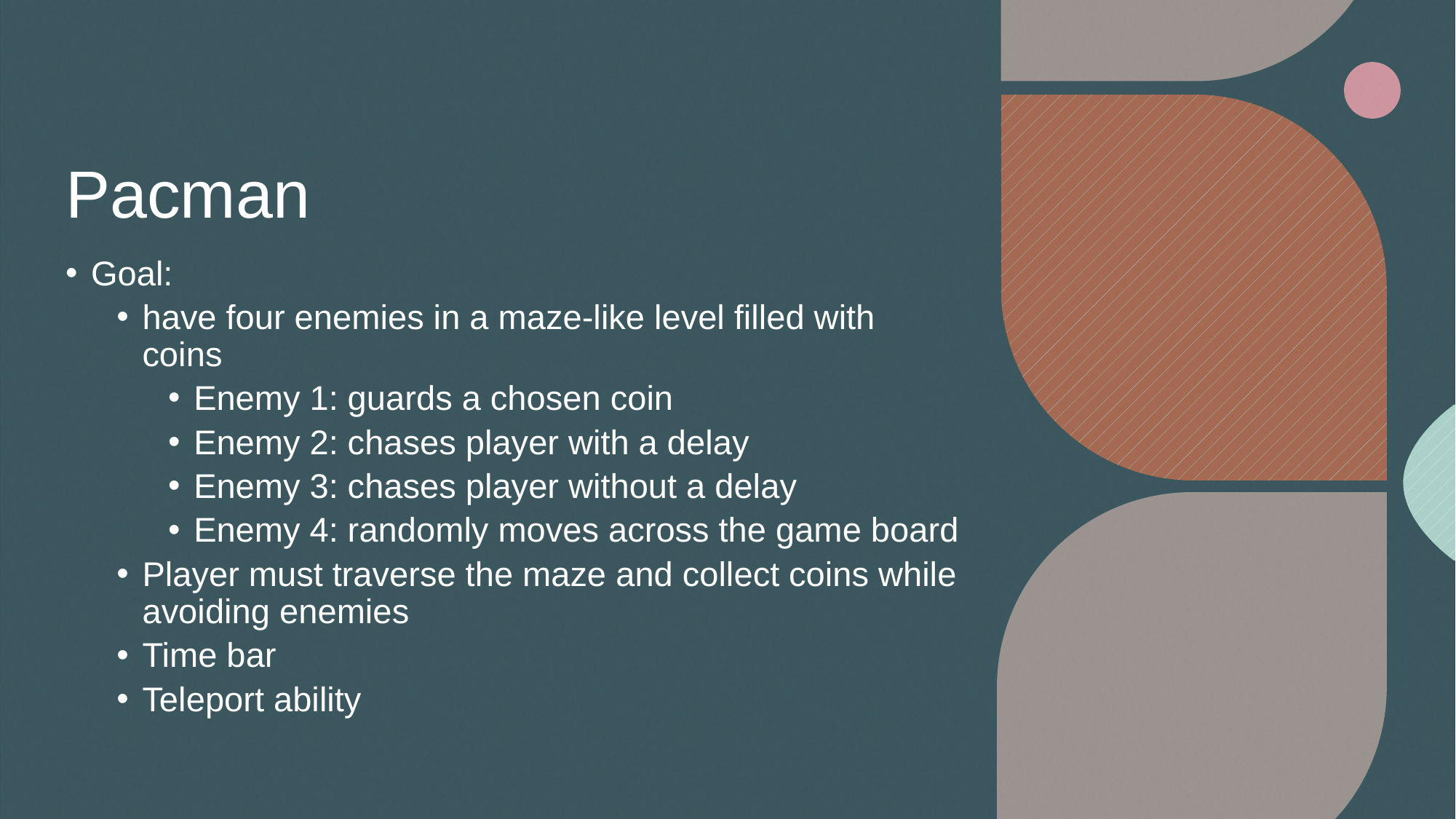

# Pacman
Goal:
have four enemies in a maze-like level filled with coins
Enemy 1: guards a chosen coin
Enemy 2: chases player with a delay
Enemy 3: chases player without a delay
Enemy 4: randomly moves across the game board
Player must traverse the maze and collect coins while avoiding enemies
Time bar
Teleport ability